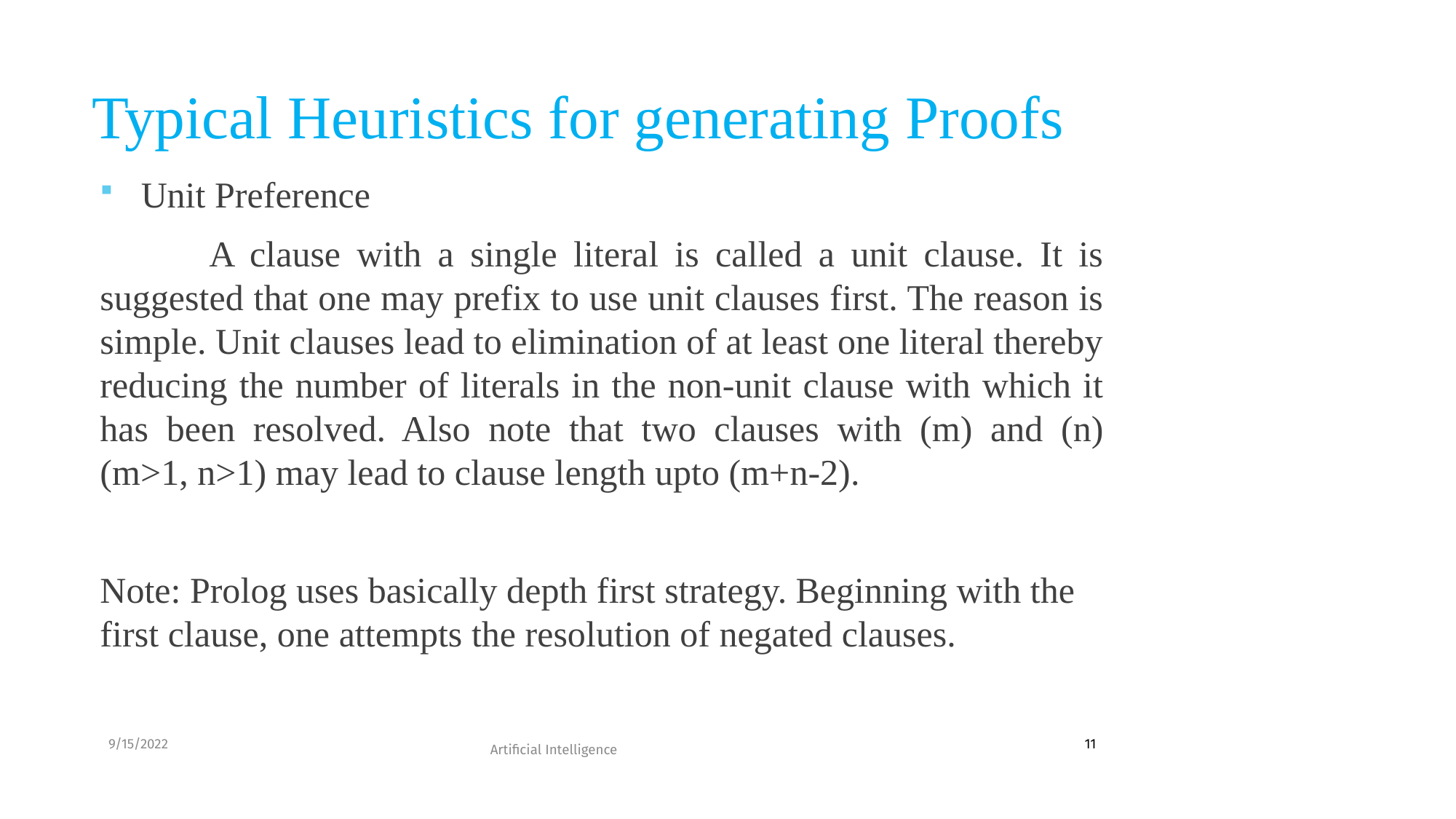

# Typical Heuristics for generating Proofs
Unit Preference
	A clause with a single literal is called a unit clause. It is suggested that one may prefix to use unit clauses first. The reason is simple. Unit clauses lead to elimination of at least one literal thereby reducing the number of literals in the non-unit clause with which it has been resolved. Also note that two clauses with (m) and (n) (m>1, n>1) may lead to clause length upto (m+n-2).

Note: Prolog uses basically depth first strategy. Beginning with the first clause, one attempts the resolution of negated clauses.

9/15/2022
11
Artificial Intelligence